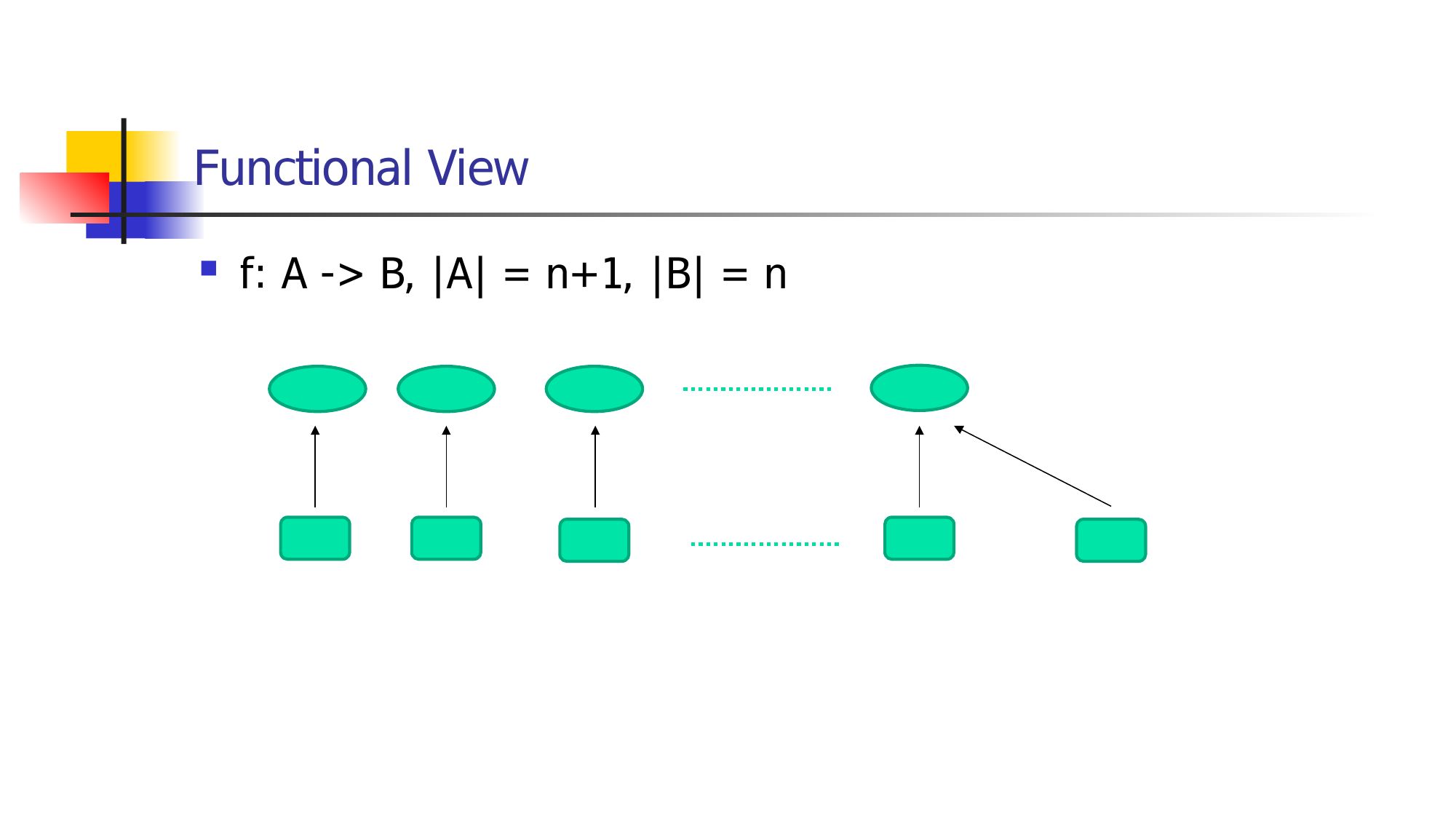

# Functional View
f: A -> B, |A| = n+1, |B| = n